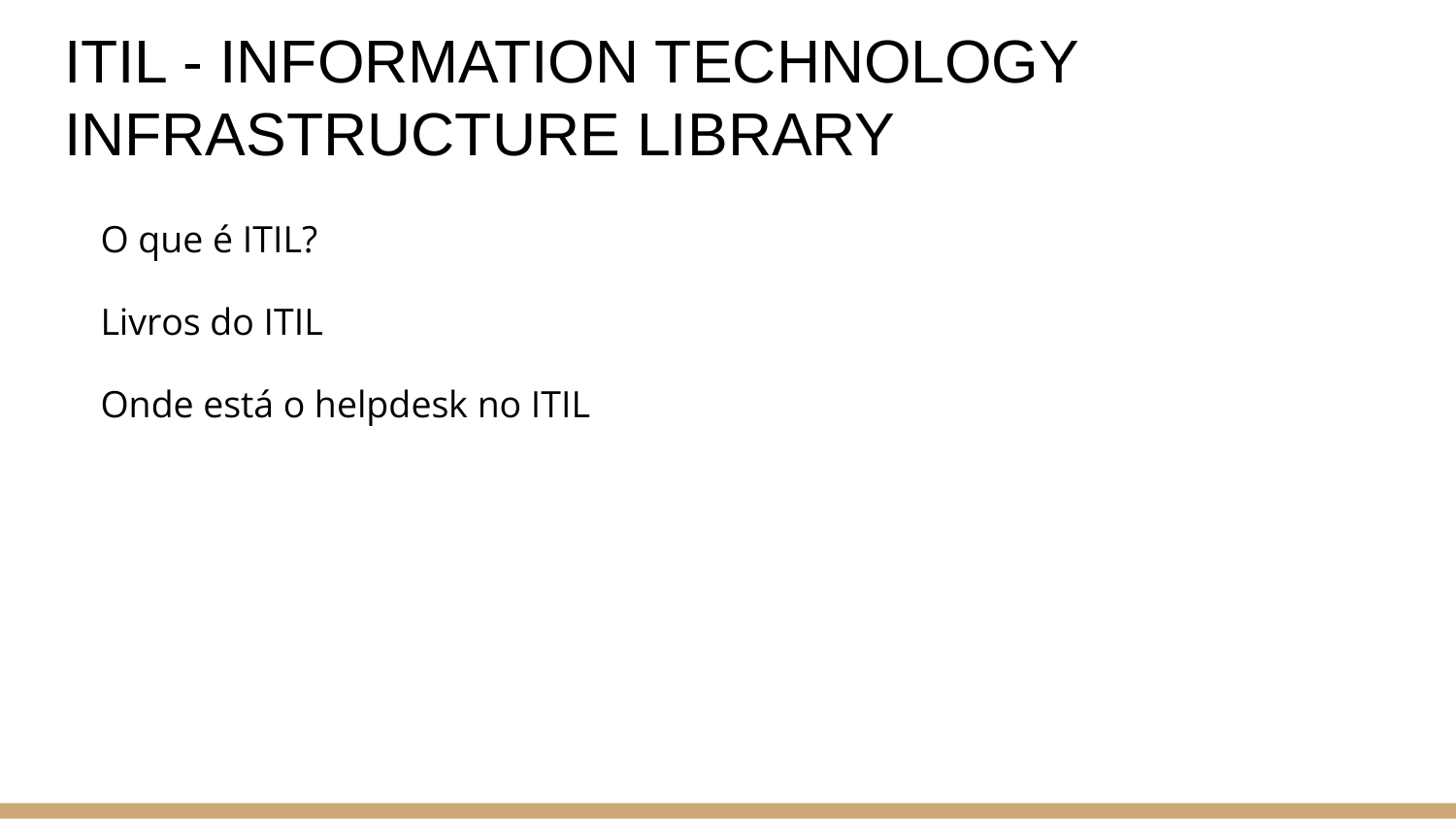

# ITIL - INFORMATION TECHNOLOGY INFRASTRUCTURE LIBRARY
O que é ITIL?
Livros do ITIL
Onde está o helpdesk no ITIL